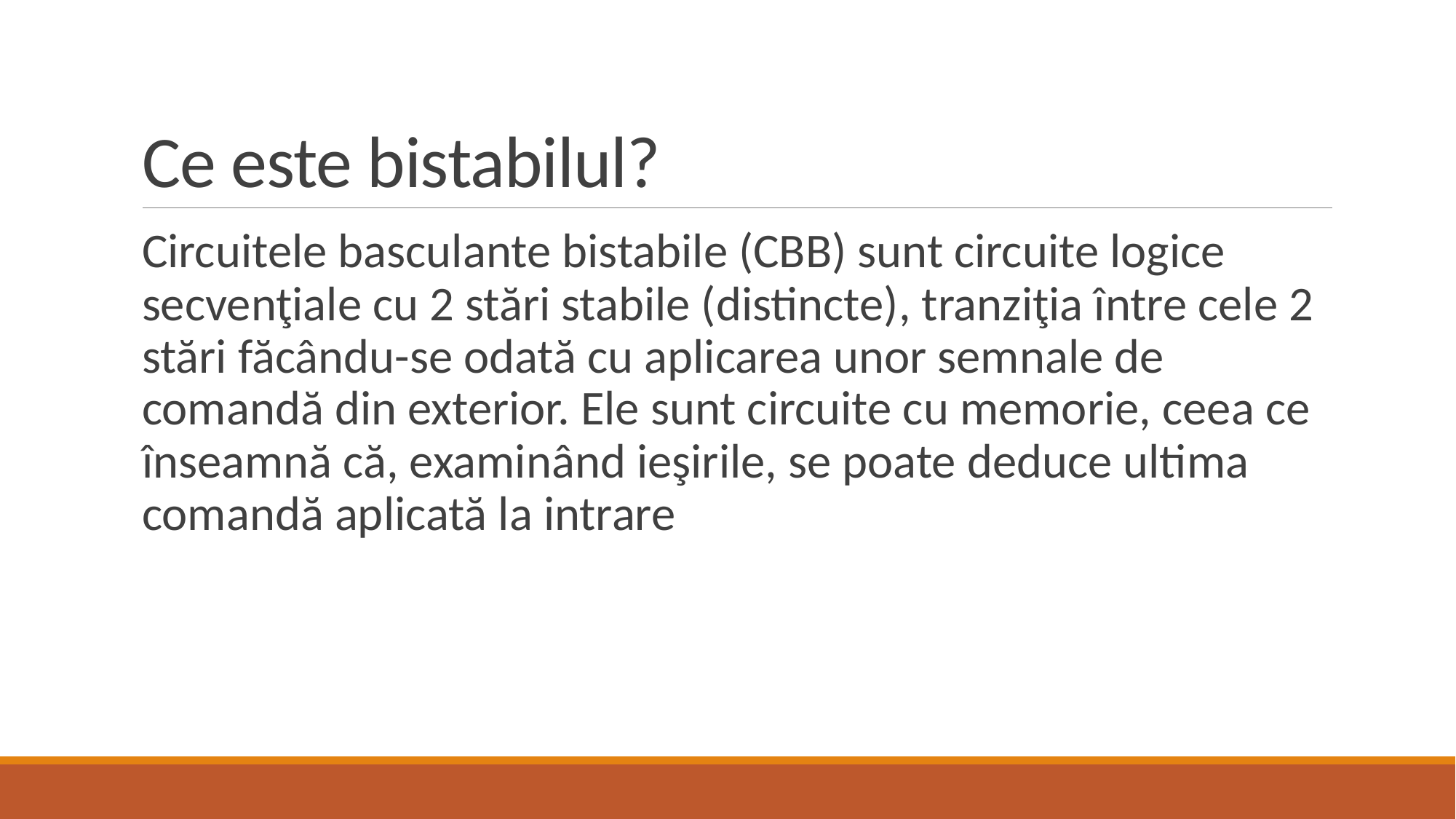

# Ce este bistabilul?
Circuitele basculante bistabile (CBB) sunt circuite logice secvenţiale cu 2 stări stabile (distincte), tranziţia între cele 2 stări făcându-se odată cu aplicarea unor semnale de comandă din exterior. Ele sunt circuite cu memorie, ceea ce înseamnă că, examinând ieşirile, se poate deduce ultima comandă aplicată la intrare